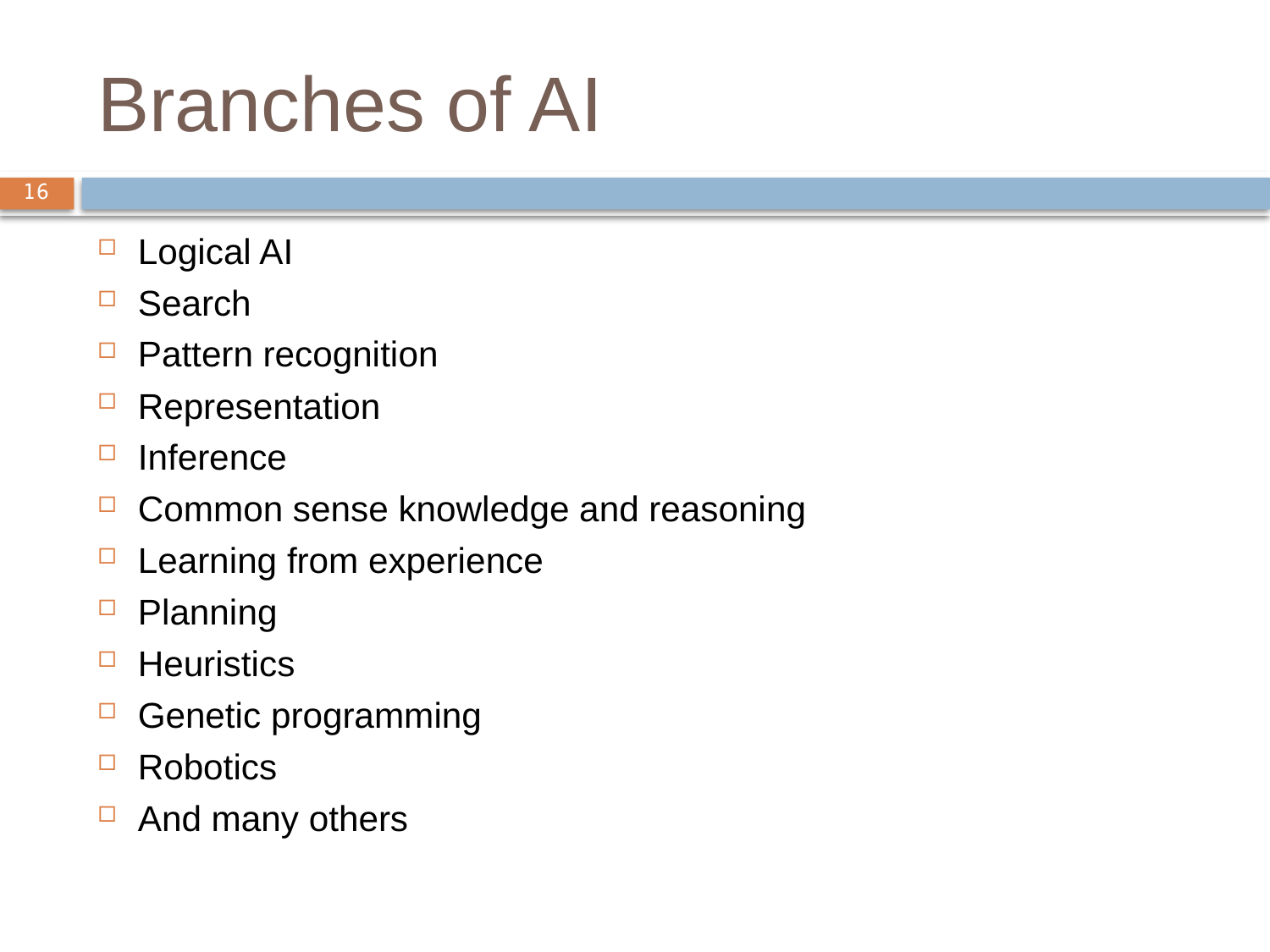

# Branches of AI
16
Logical AI
Search
Pattern recognition
Representation
Inference
Common sense knowledge and reasoning
Learning from experience
Planning
Heuristics
Genetic programming
Robotics
And many others